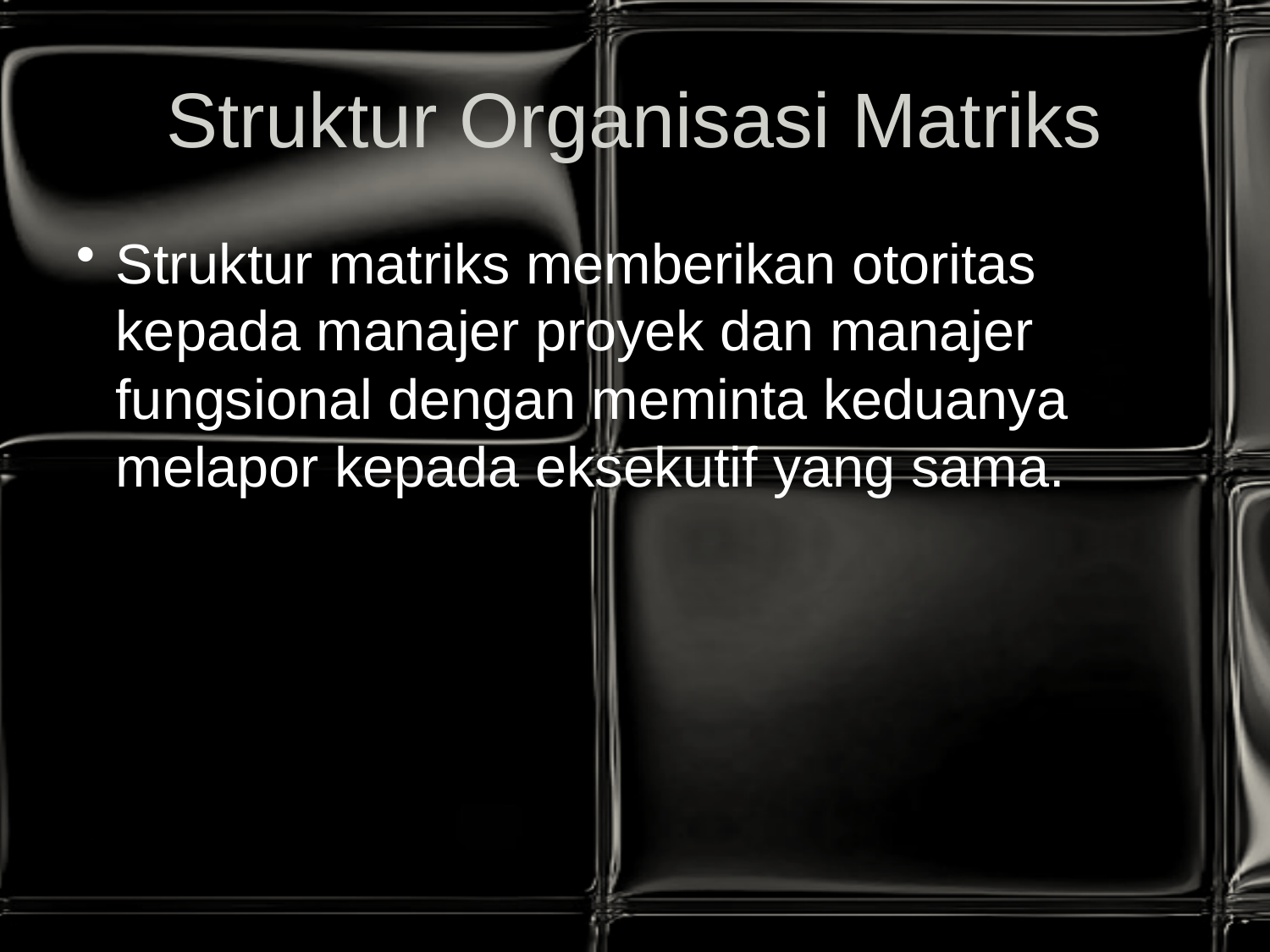

# Struktur Organisasi Matriks
Struktur matriks memberikan otoritas kepada manajer proyek dan manajer fungsional dengan meminta keduanya melapor kepada eksekutif yang sama.